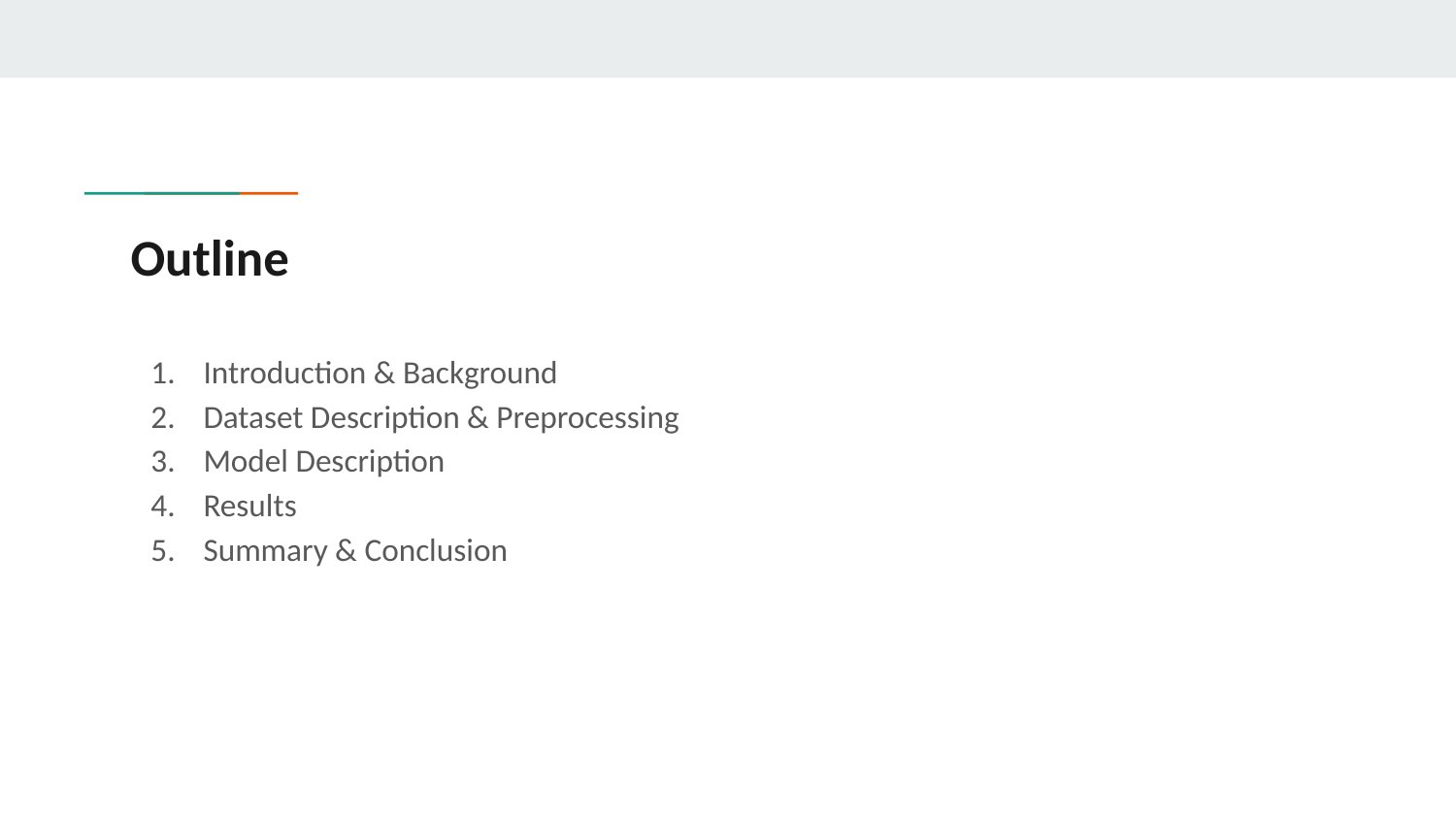

# Outline
Introduction & Background
Dataset Description & Preprocessing
Model Description
Results
Summary & Conclusion